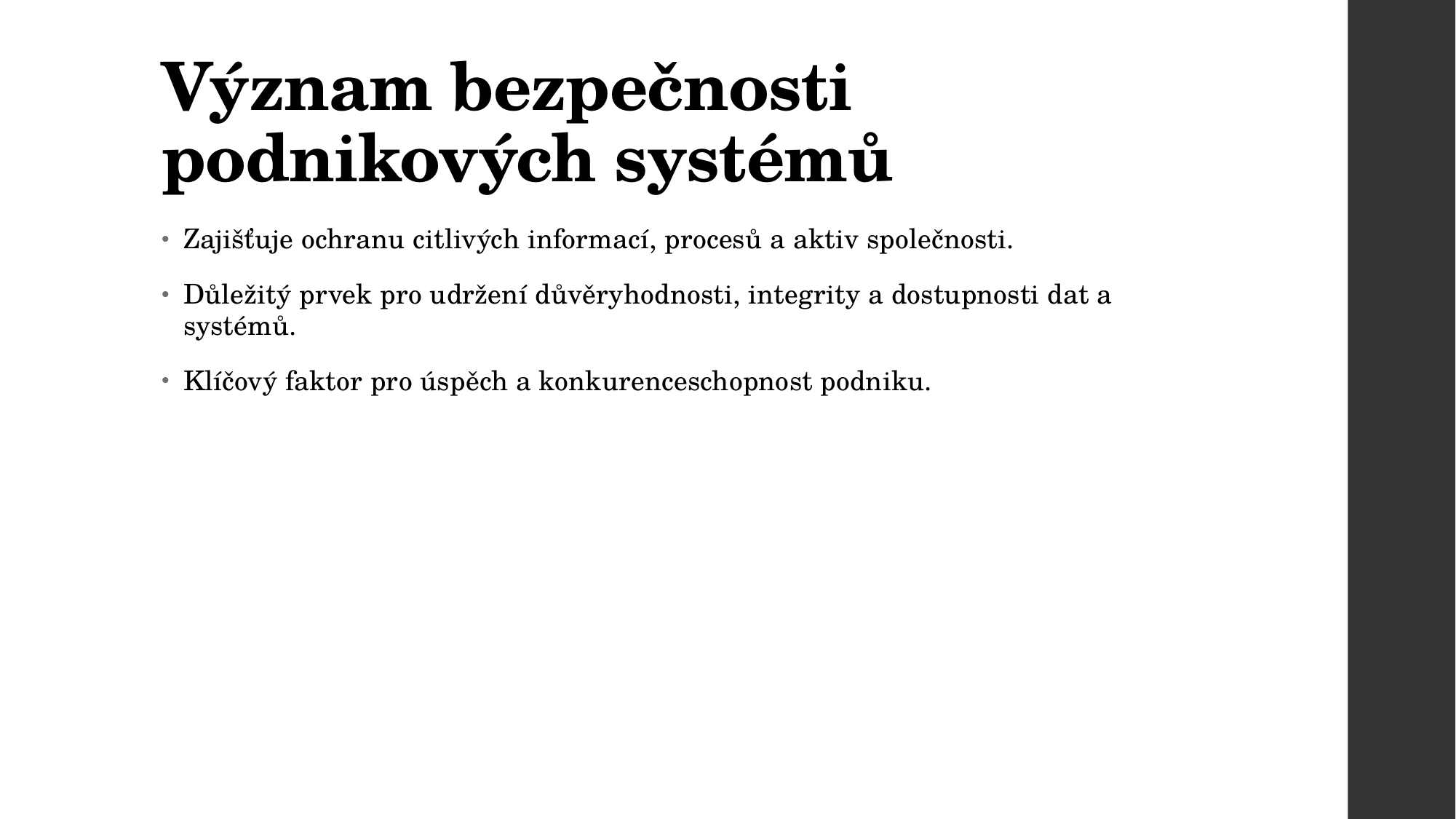

# Význam bezpečnosti podnikových systémů
Zajišťuje ochranu citlivých informací, procesů a aktiv společnosti.
Důležitý prvek pro udržení důvěryhodnosti, integrity a dostupnosti dat a systémů.
Klíčový faktor pro úspěch a konkurenceschopnost podniku.